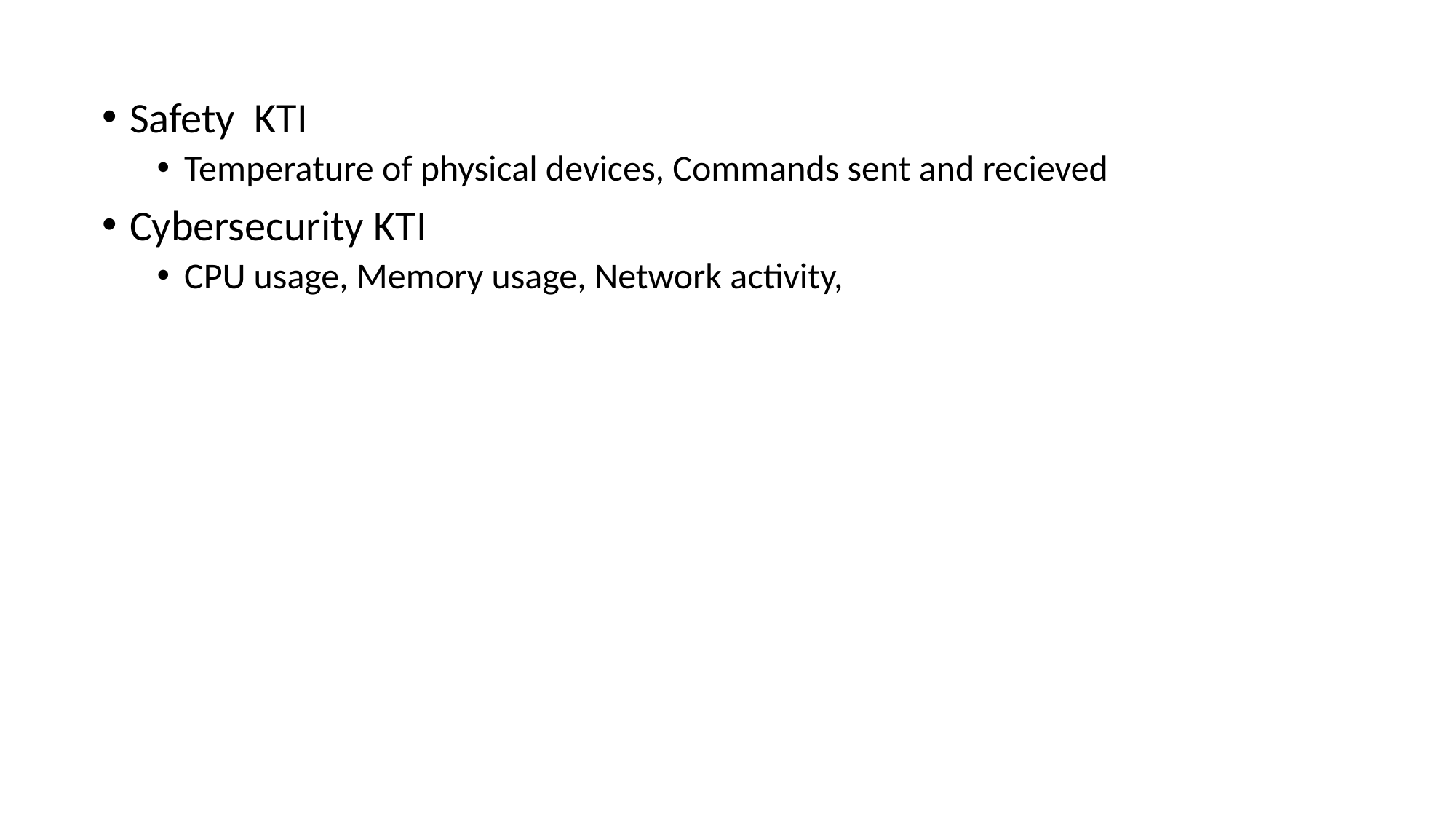

Safety  KTI
Temperature of physical devices, Commands sent and recieved
Cybersecurity KTI
CPU usage, Memory usage, Network activity,